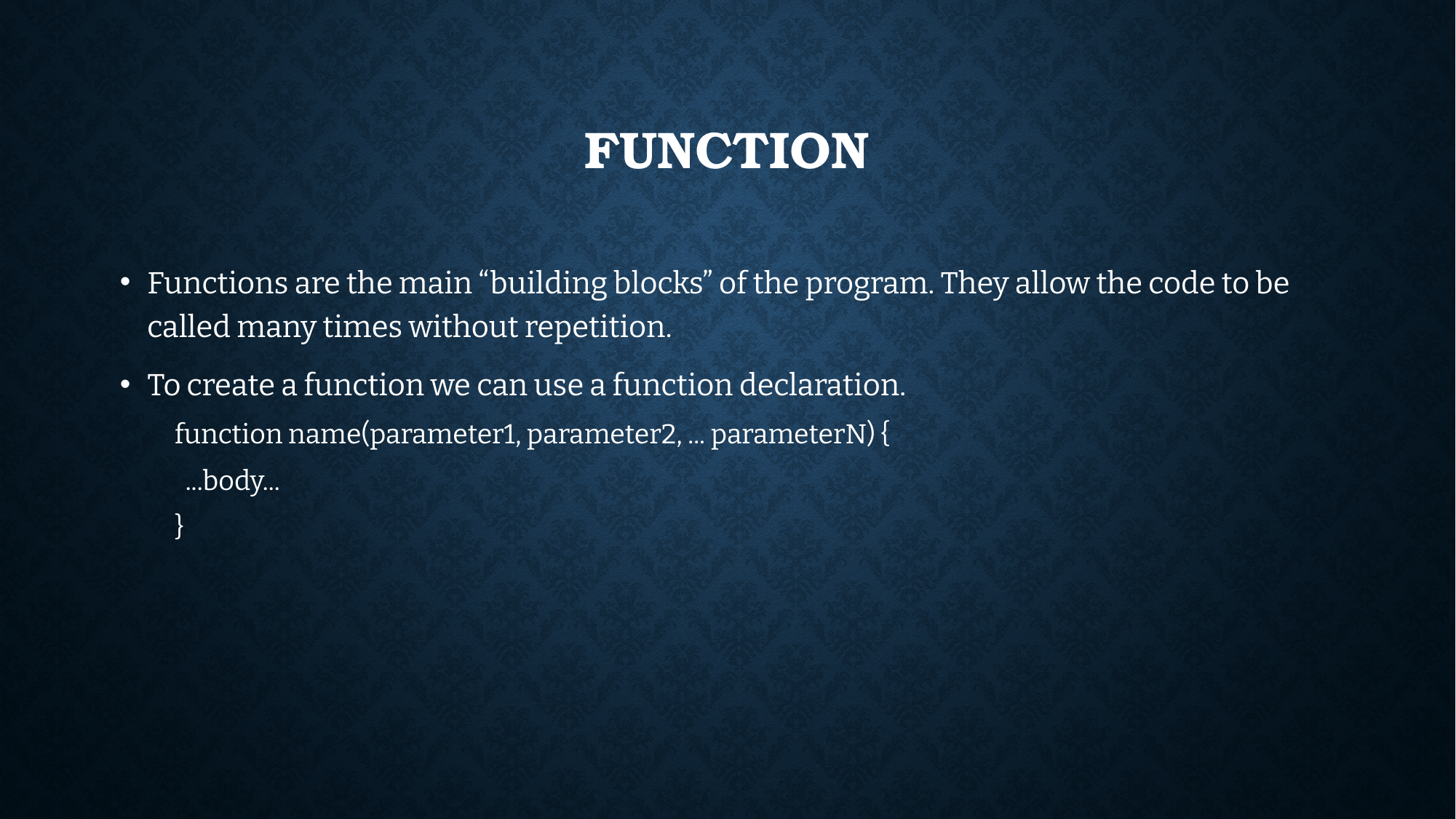

# Function
Functions are the main “building blocks” of the program. They allow the code to be called many times without repetition.
To create a function we can use a function declaration.
function name(parameter1, parameter2, ... parameterN) {
  ...body...
}